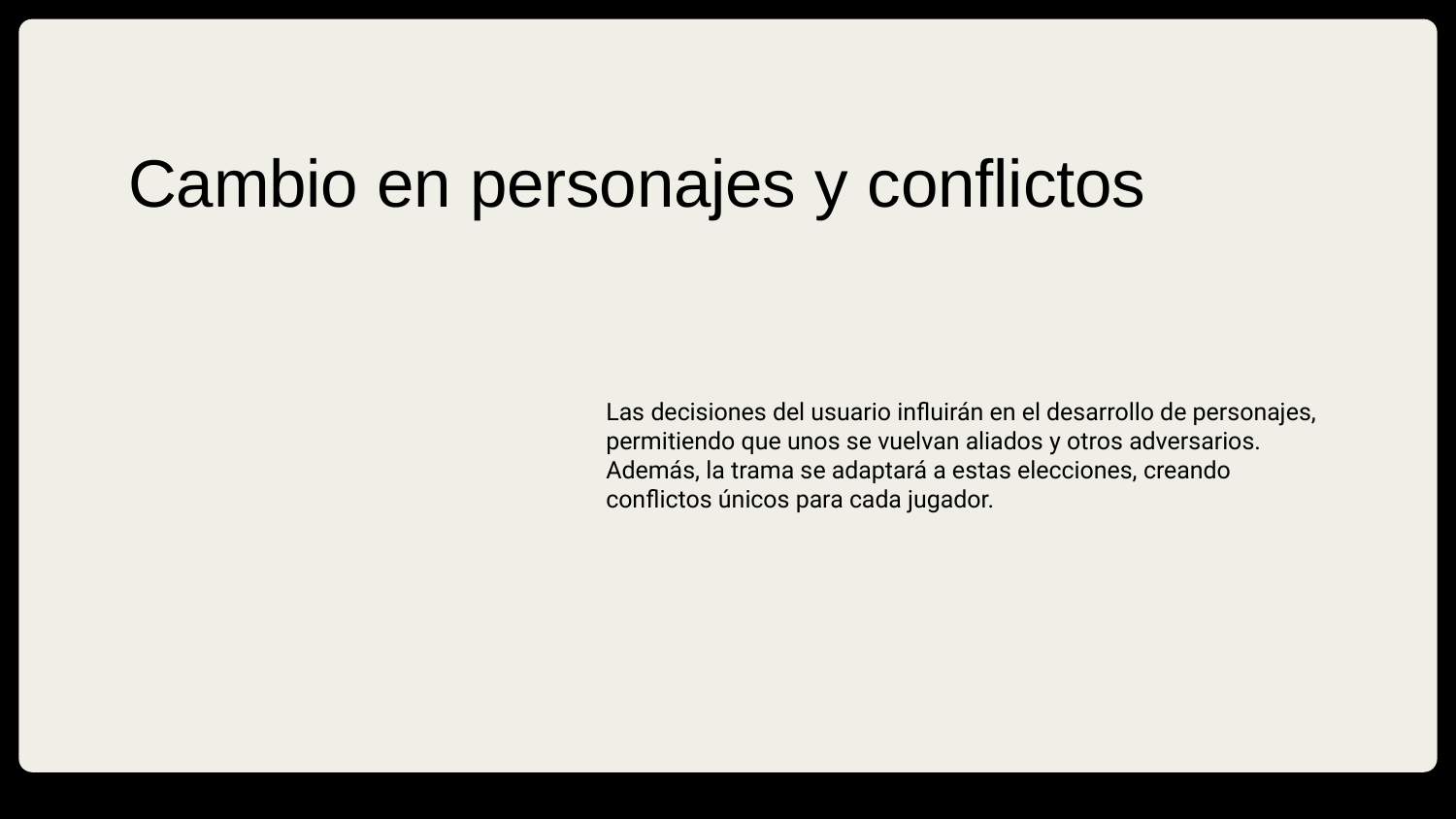

# Cambio en personajes y conflictos
Las decisiones del usuario influirán en el desarrollo de personajes, permitiendo que unos se vuelvan aliados y otros adversarios. Además, la trama se adaptará a estas elecciones, creando conflictos únicos para cada jugador.
DD/MM/YYYY
Feature Name/Product
Your Company Name